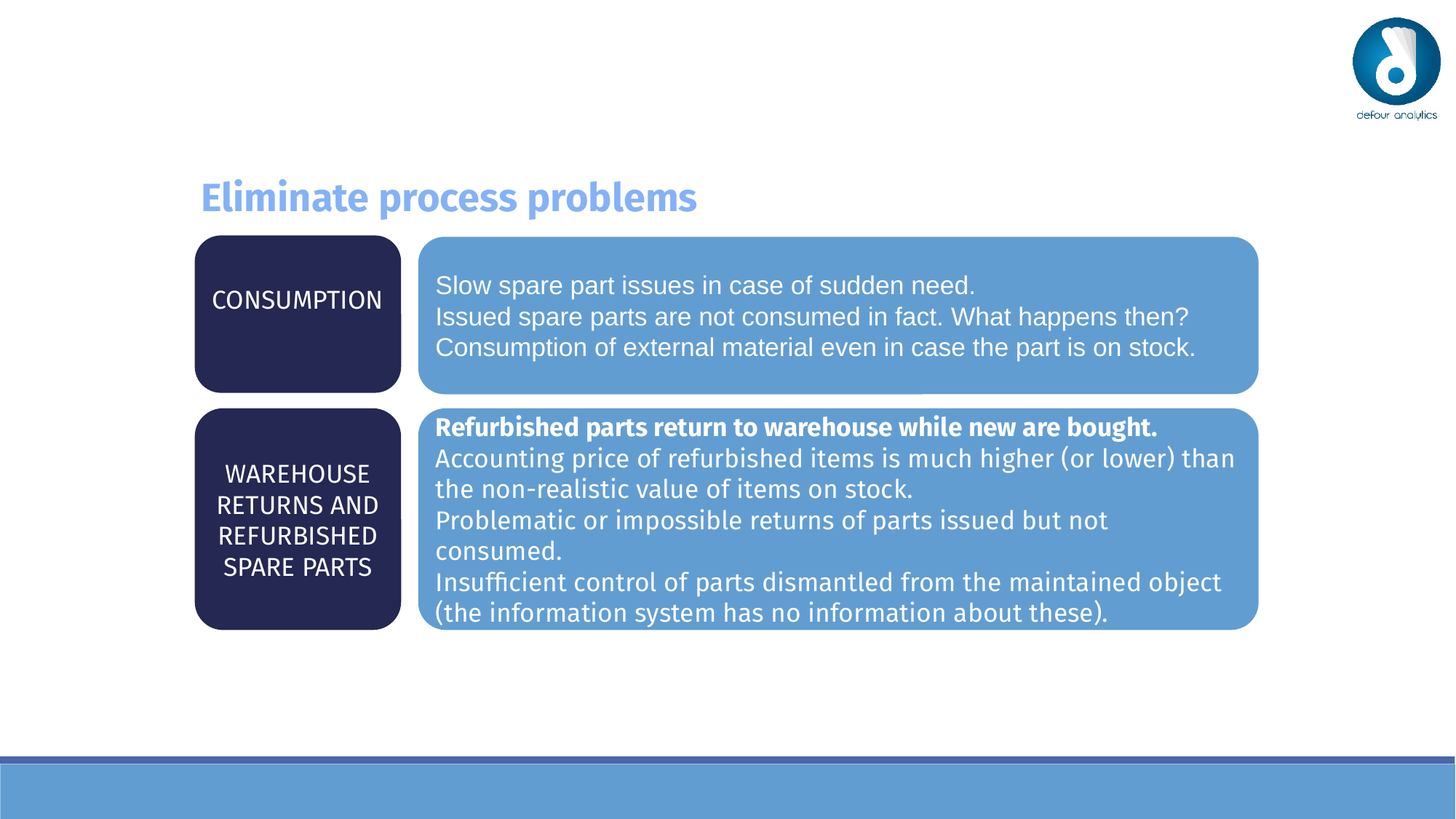

Eliminate process problems
CONSUMPTION

Slow spare part issues in case of sudden need.
Issued spare parts are not consumed in fact. What happens then?
Consumption of external material even in case the part is on stock.
WAREHOUSE RETURNS AND REFURBISHED SPARE PARTS
Refurbished parts return to warehouse while new are bought.
Accounting price of refurbished items is much higher (or lower) than the non-realistic value of items on stock.
Problematic or impossible returns of parts issued but not consumed.
Insufficient control of parts dismantled from the maintained object (the information system has no information about these).